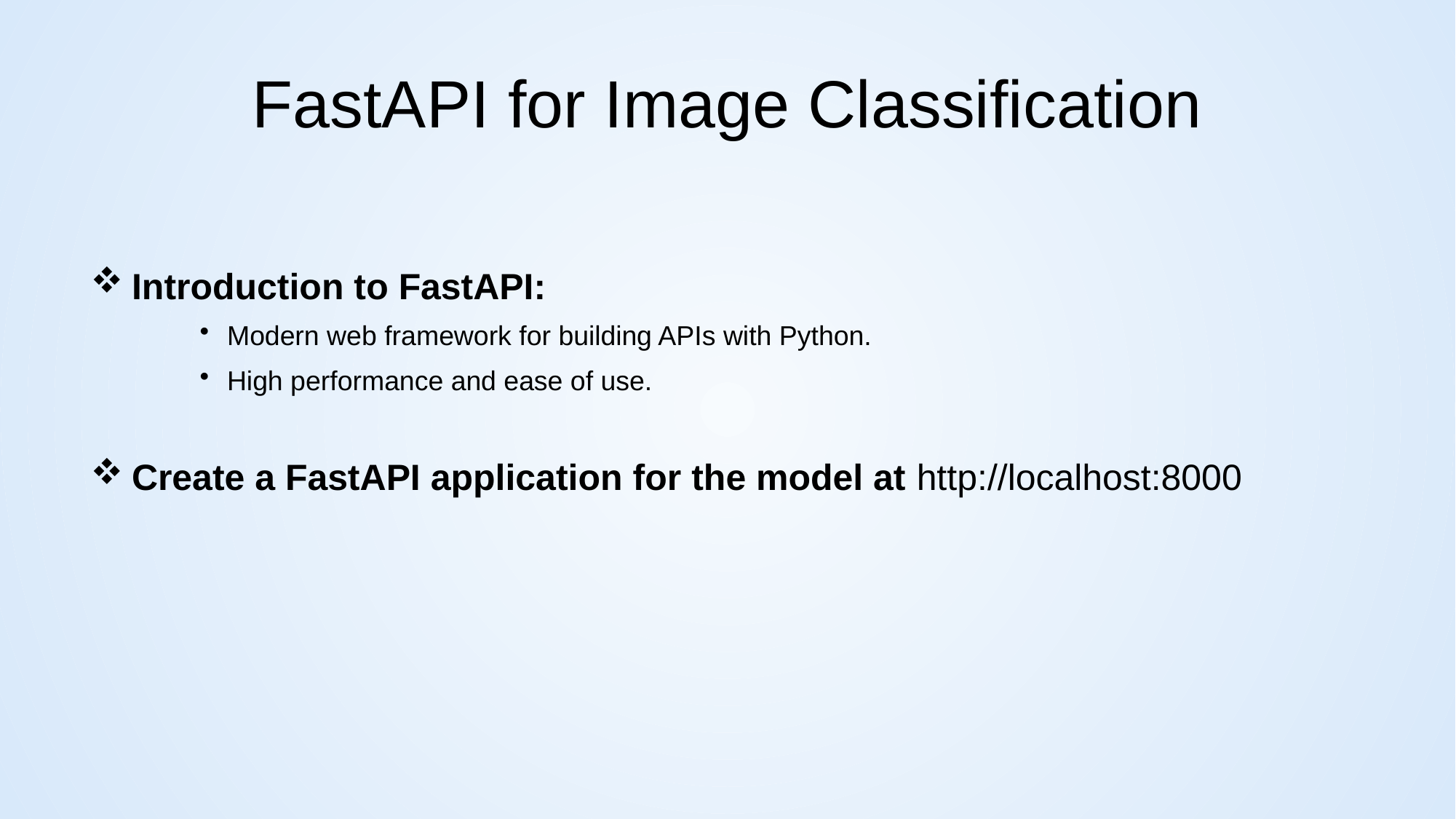

# FastAPI for Image Classification
Introduction to FastAPI:
Modern web framework for building APIs with Python.
High performance and ease of use.

Create a FastAPI application for the model at http://localhost:8000